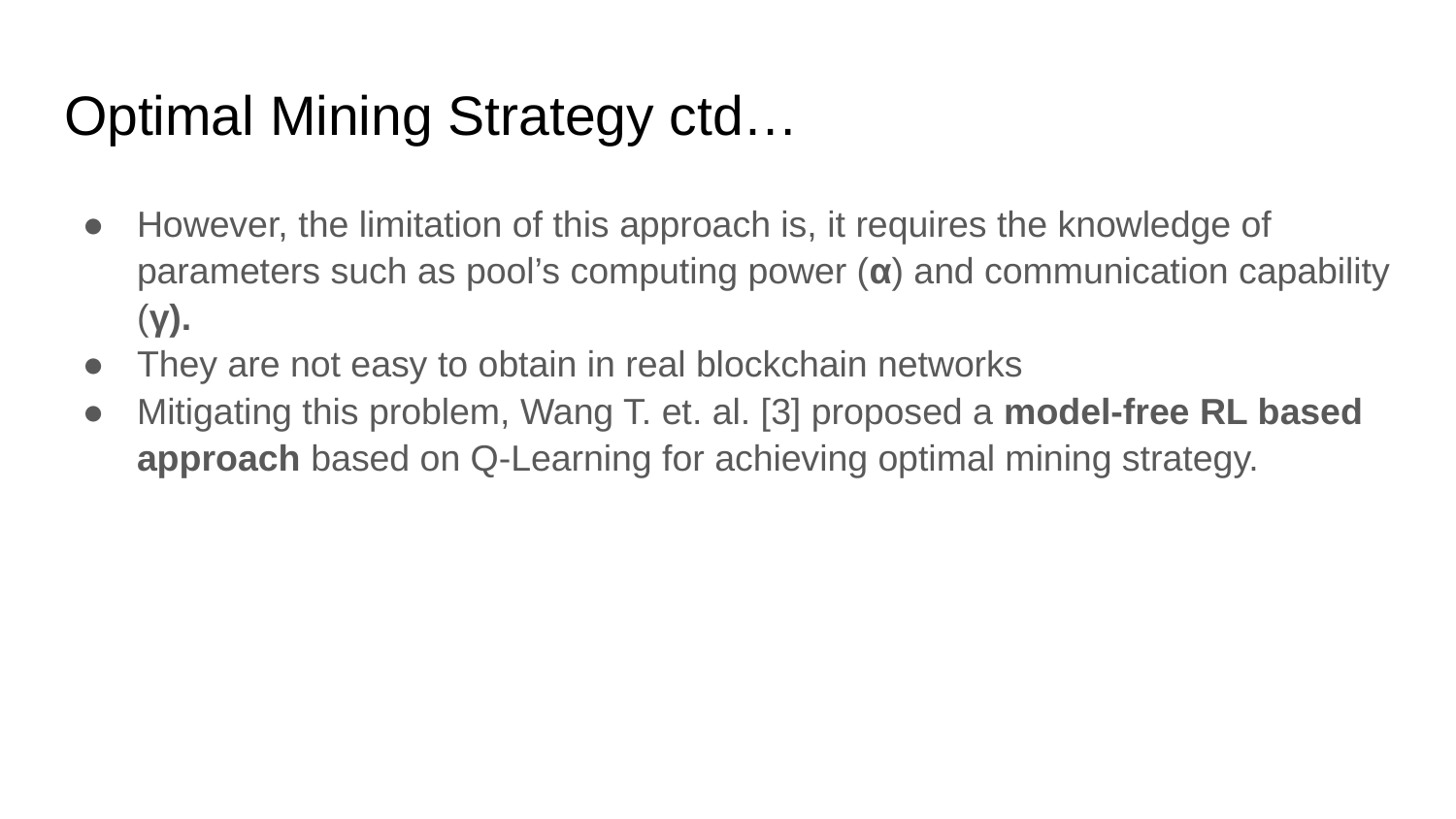

# Optimal Mining Strategy ctd…
However, the limitation of this approach is, it requires the knowledge of parameters such as pool’s computing power (α) and communication capability (γ).
They are not easy to obtain in real blockchain networks
Mitigating this problem, Wang T. et. al. [3] proposed a model-free RL based approach based on Q-Learning for achieving optimal mining strategy.